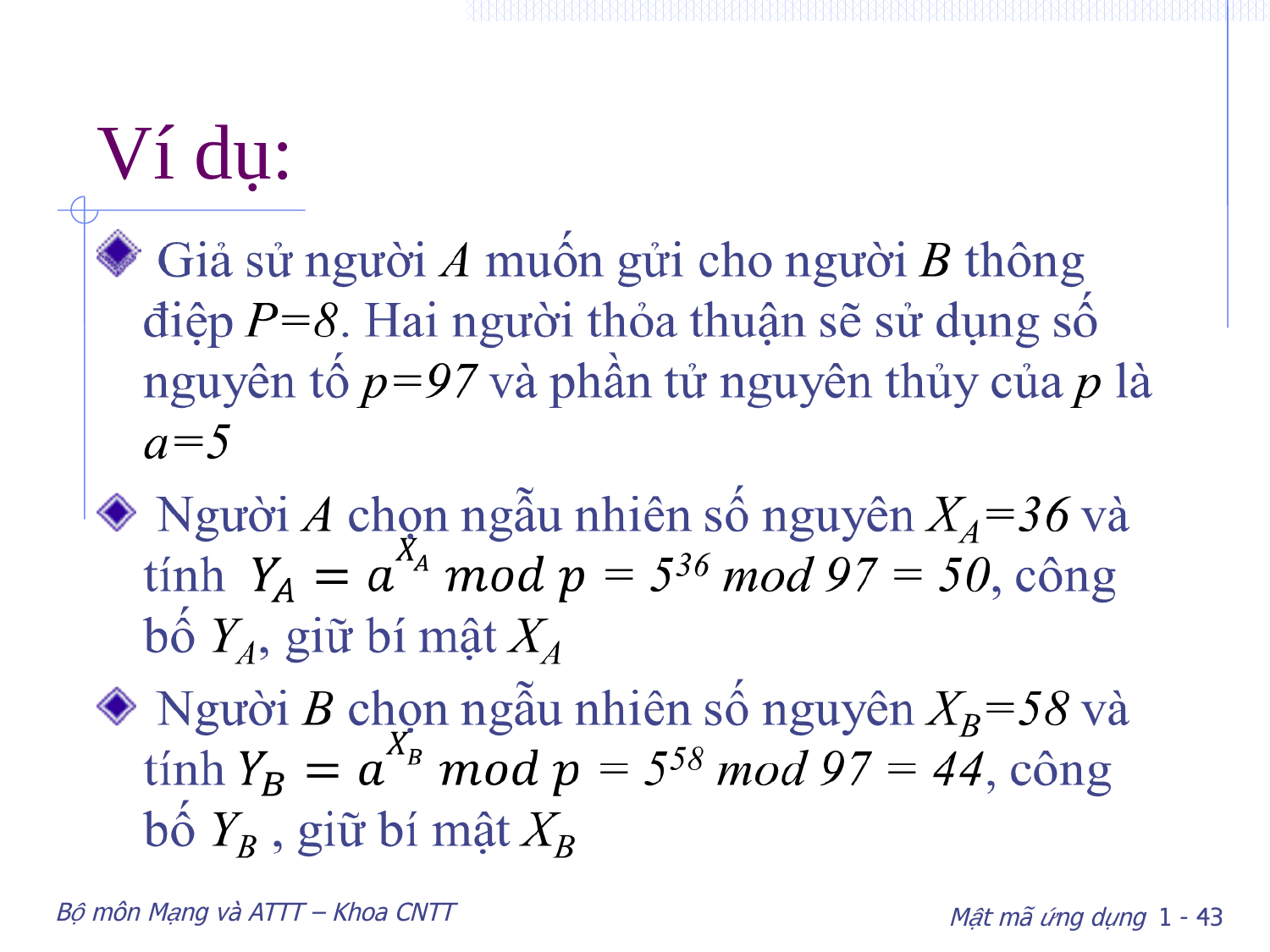

# Ví dụ:

Bộ môn Mạng và ATTT – Khoa CNTT